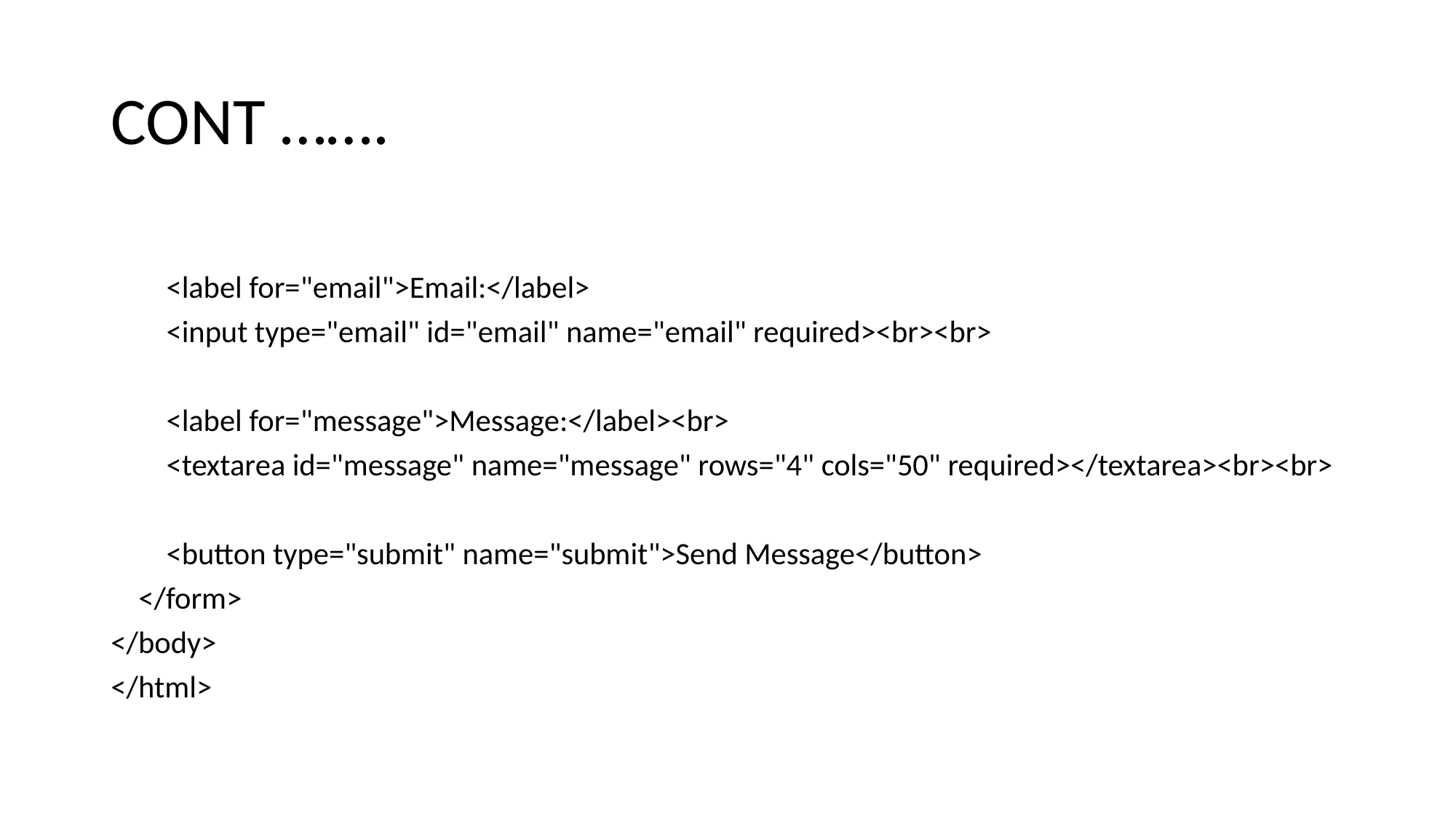

# CONT …….

        <label for="email">Email:</label>
        <input type="email" id="email" name="email" required><br><br>

        <label for="message">Message:</label><br>
        <textarea id="message" name="message" rows="4" cols="50" required></textarea><br><br>

        <button type="submit" name="submit">Send Message</button>
    </form>
</body>
</html>